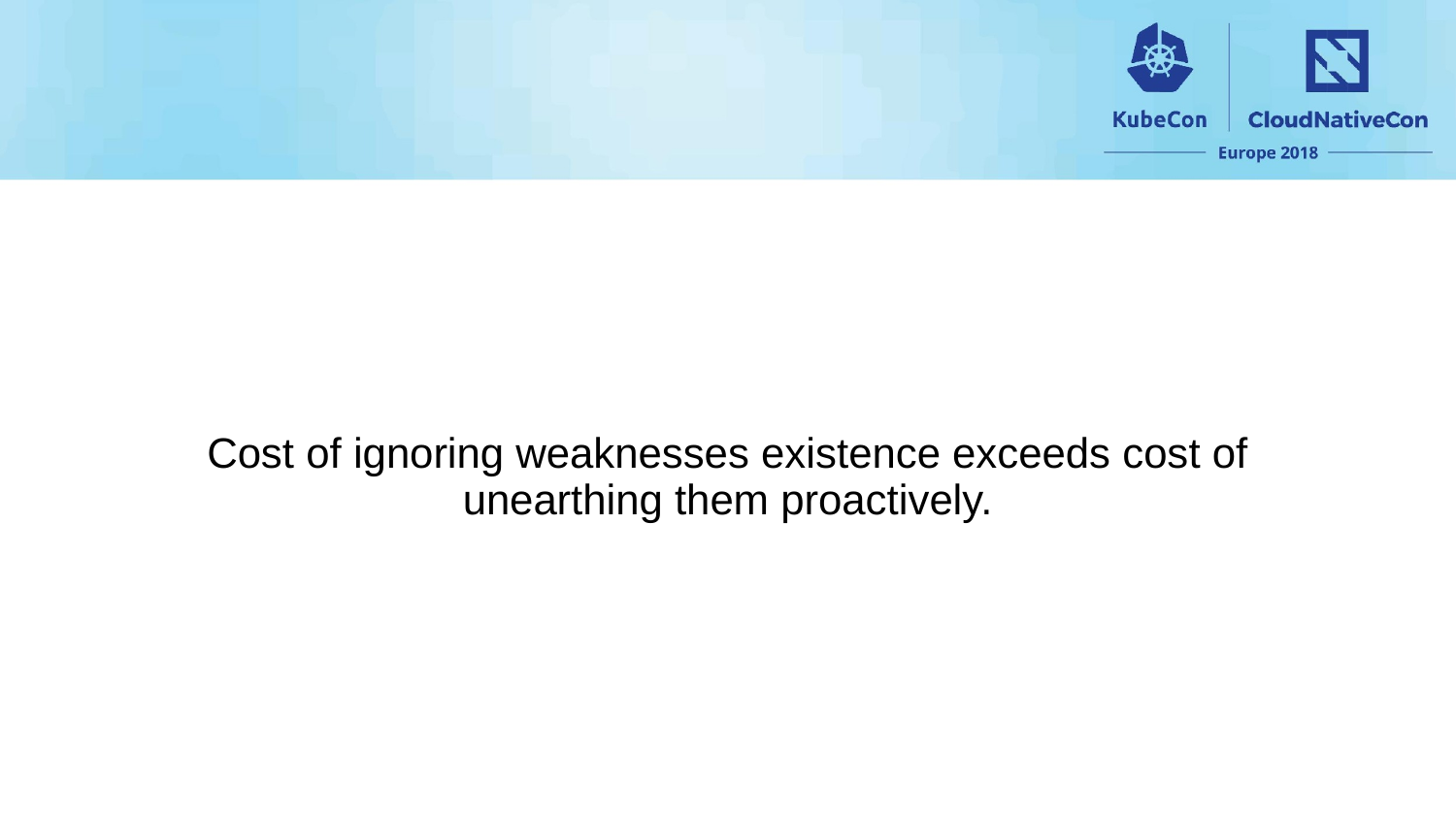

#
Cost of ignoring weaknesses existence exceeds cost of unearthing them proactively.